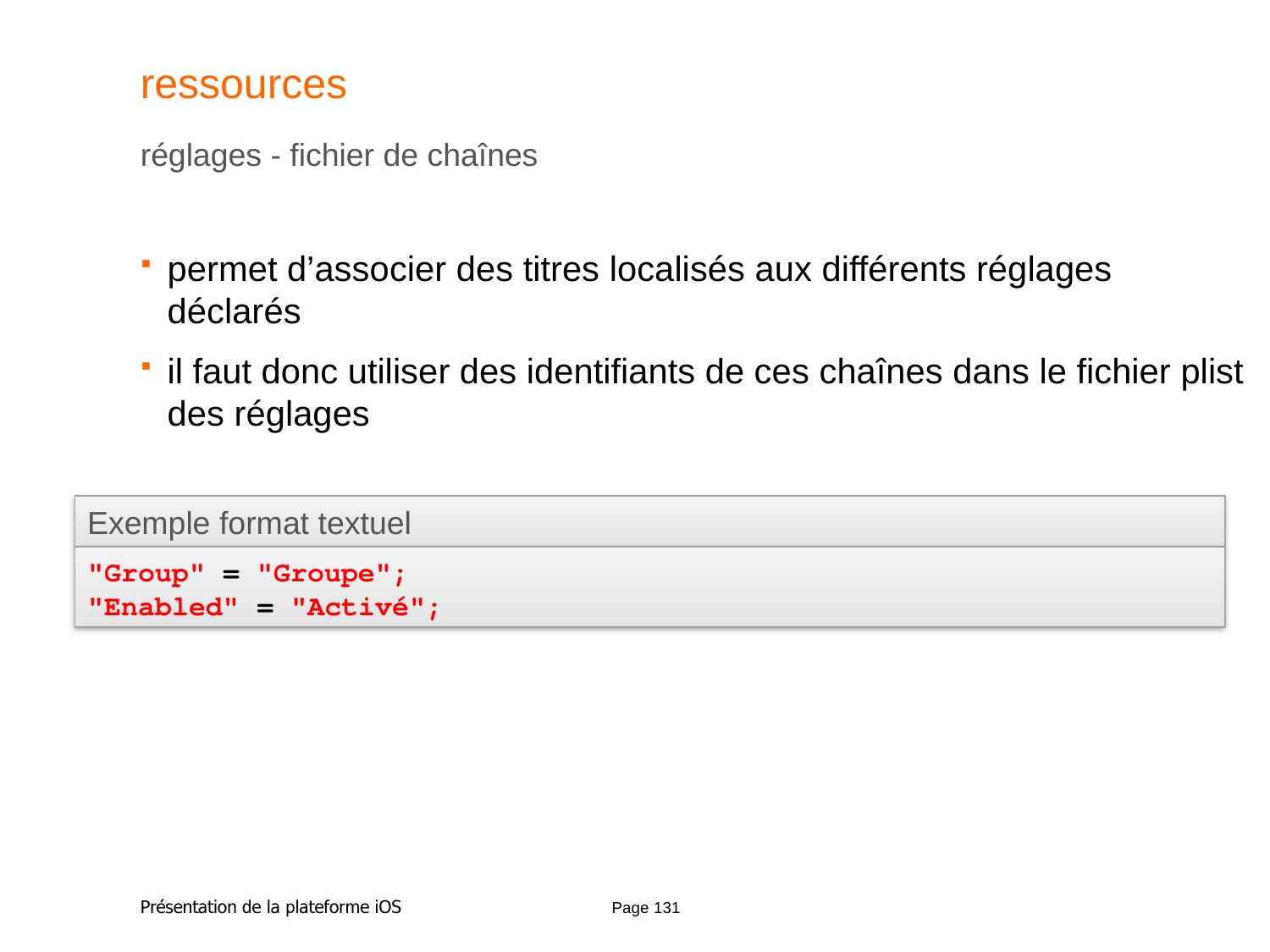

# ressources
réglages - fichier de chaînes
permet d’associer des titres localisés aux différents réglages déclarés
il faut donc utiliser des identifiants de ces chaînes dans le fichier plist des réglages
Exemple format textuel
"Group" = "Groupe";
"Enabled" = "Activé";
Présentation de la plateforme iOS